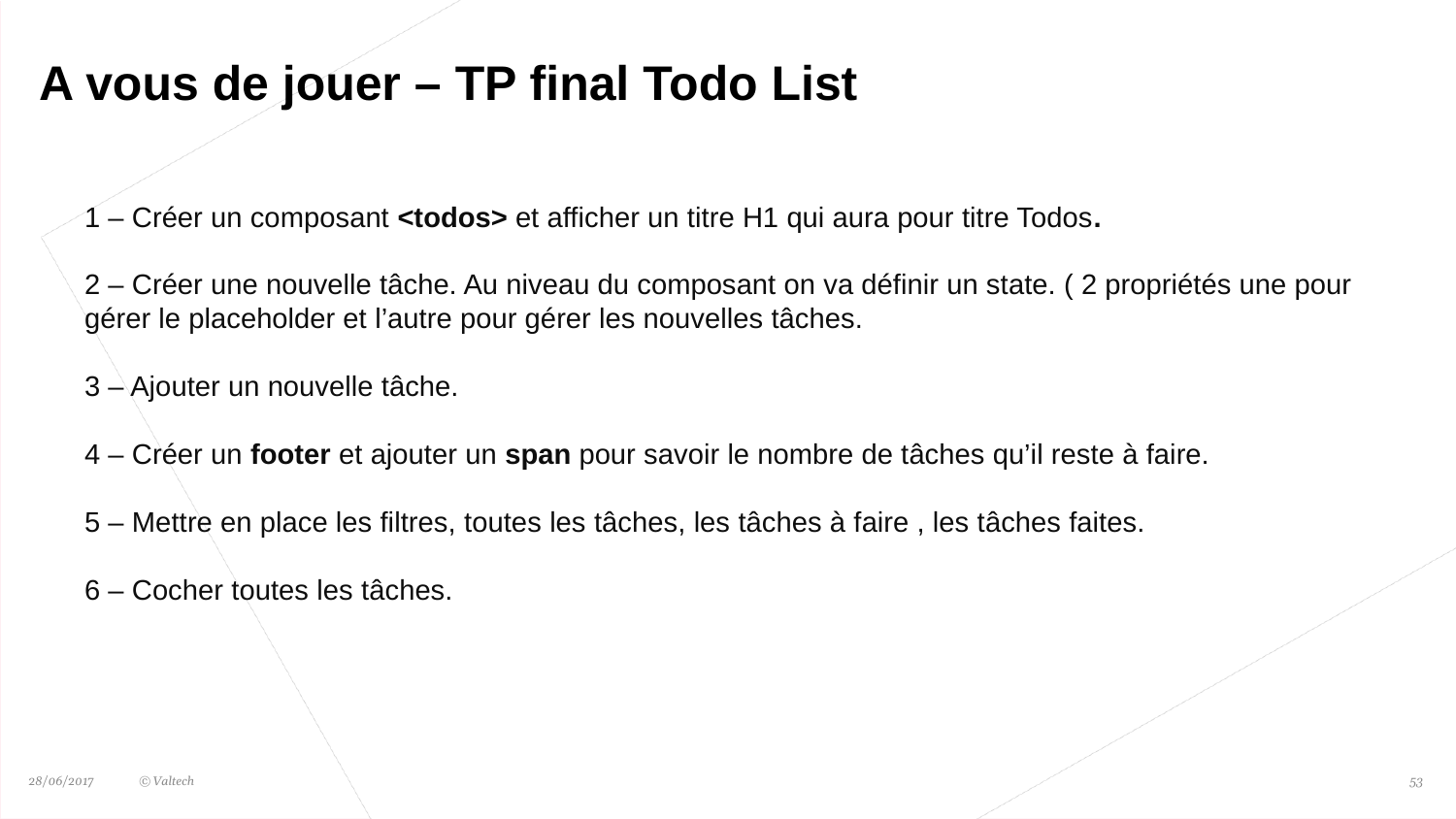

# A vous de jouer – TP final Todo List
1 – Créer un composant <todos> et afficher un titre H1 qui aura pour titre Todos.

2 – Créer une nouvelle tâche. Au niveau du composant on va définir un state. ( 2 propriétés une pour gérer le placeholder et l’autre pour gérer les nouvelles tâches.

3 – Ajouter un nouvelle tâche.

4 – Créer un footer et ajouter un span pour savoir le nombre de tâches qu’il reste à faire.

5 – Mettre en place les filtres, toutes les tâches, les tâches à faire , les tâches faites.

6 – Cocher toutes les tâches.

28/06/2017	© Valtech
53